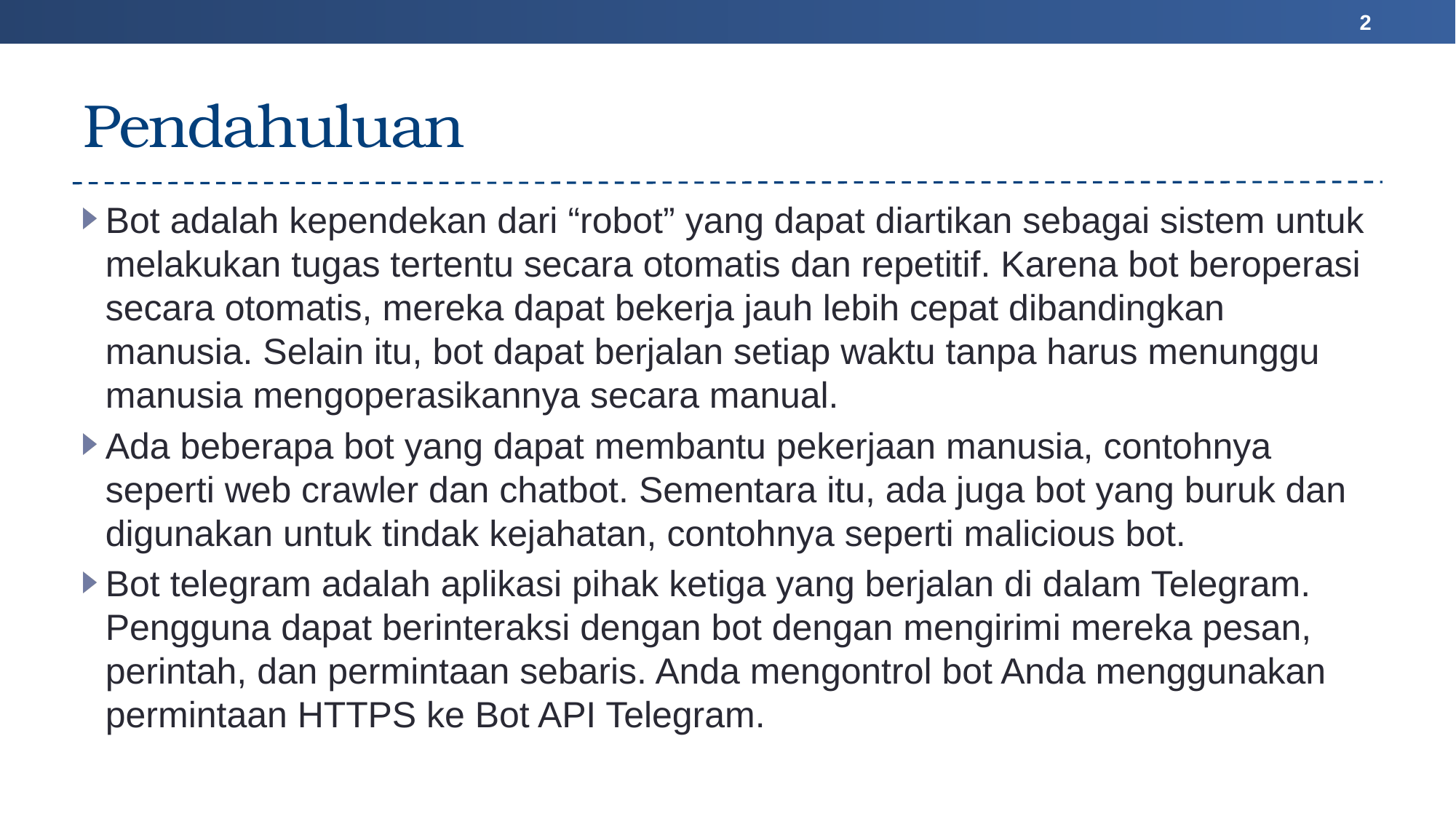

2
# Pendahuluan
Bot adalah kependekan dari “robot” yang dapat diartikan sebagai sistem untuk melakukan tugas tertentu secara otomatis dan repetitif. Karena bot beroperasi secara otomatis, mereka dapat bekerja jauh lebih cepat dibandingkan manusia. Selain itu, bot dapat berjalan setiap waktu tanpa harus menunggu manusia mengoperasikannya secara manual.
Ada beberapa bot yang dapat membantu pekerjaan manusia, contohnya seperti web crawler dan chatbot. Sementara itu, ada juga bot yang buruk dan digunakan untuk tindak kejahatan, contohnya seperti malicious bot.
Bot telegram adalah aplikasi pihak ketiga yang berjalan di dalam Telegram. Pengguna dapat berinteraksi dengan bot dengan mengirimi mereka pesan, perintah, dan permintaan sebaris. Anda mengontrol bot Anda menggunakan permintaan HTTPS ke Bot API Telegram.